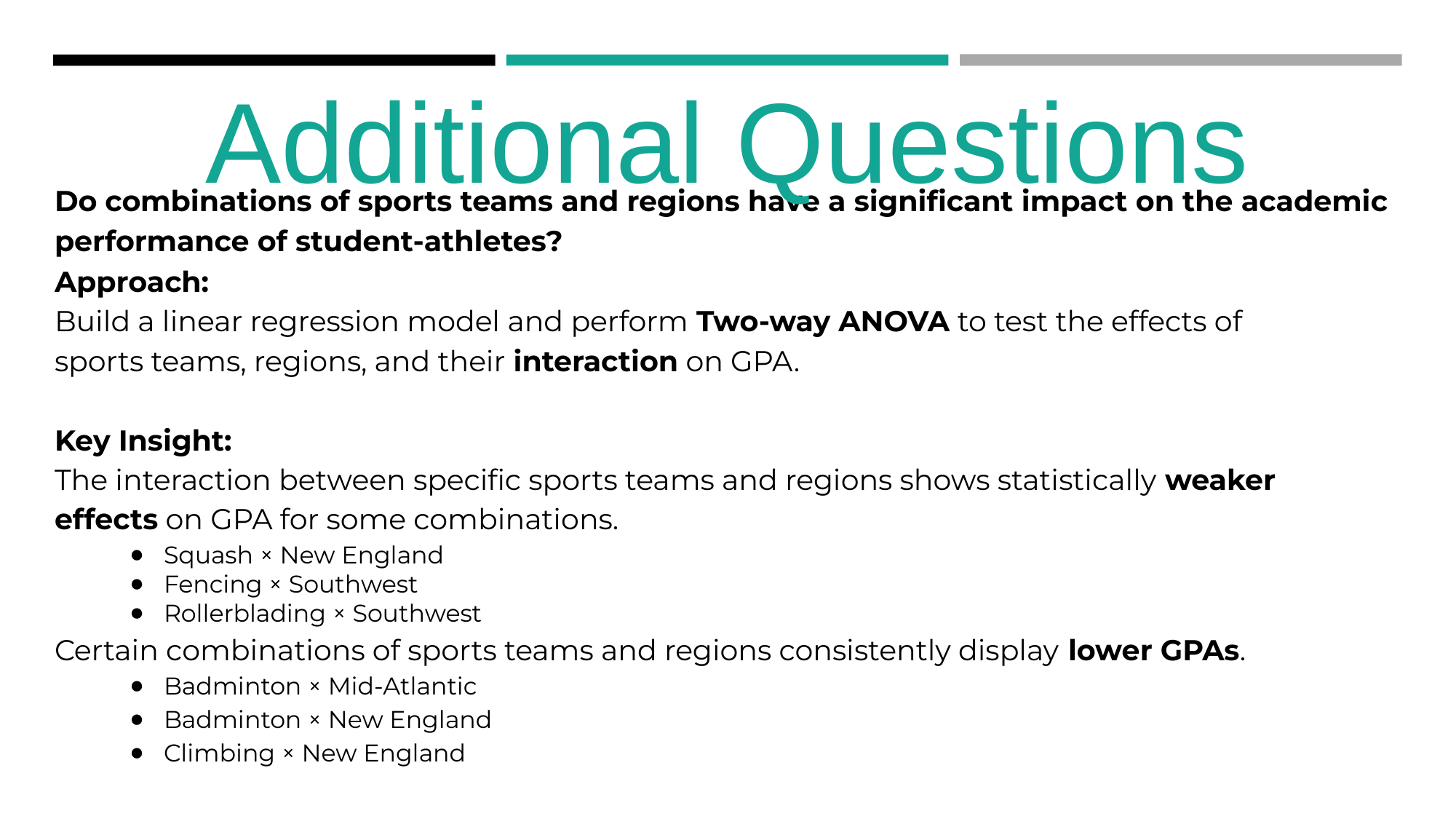

Additional Questions
Do combinations of sports teams and regions have a significant impact on the academic performance of student-athletes?

Approach:
Build a linear regression model and perform Two-way ANOVA to test the effects of sports teams, regions, and their interaction on GPA.

Key Insight:
The interaction between specific sports teams and regions shows statistically weaker effects on GPA for some combinations.
Squash × New England
Fencing × Southwest
Rollerblading × Southwest
Certain combinations of sports teams and regions consistently display lower GPAs.
Badminton × Mid-Atlantic
Badminton × New England
Climbing × New England